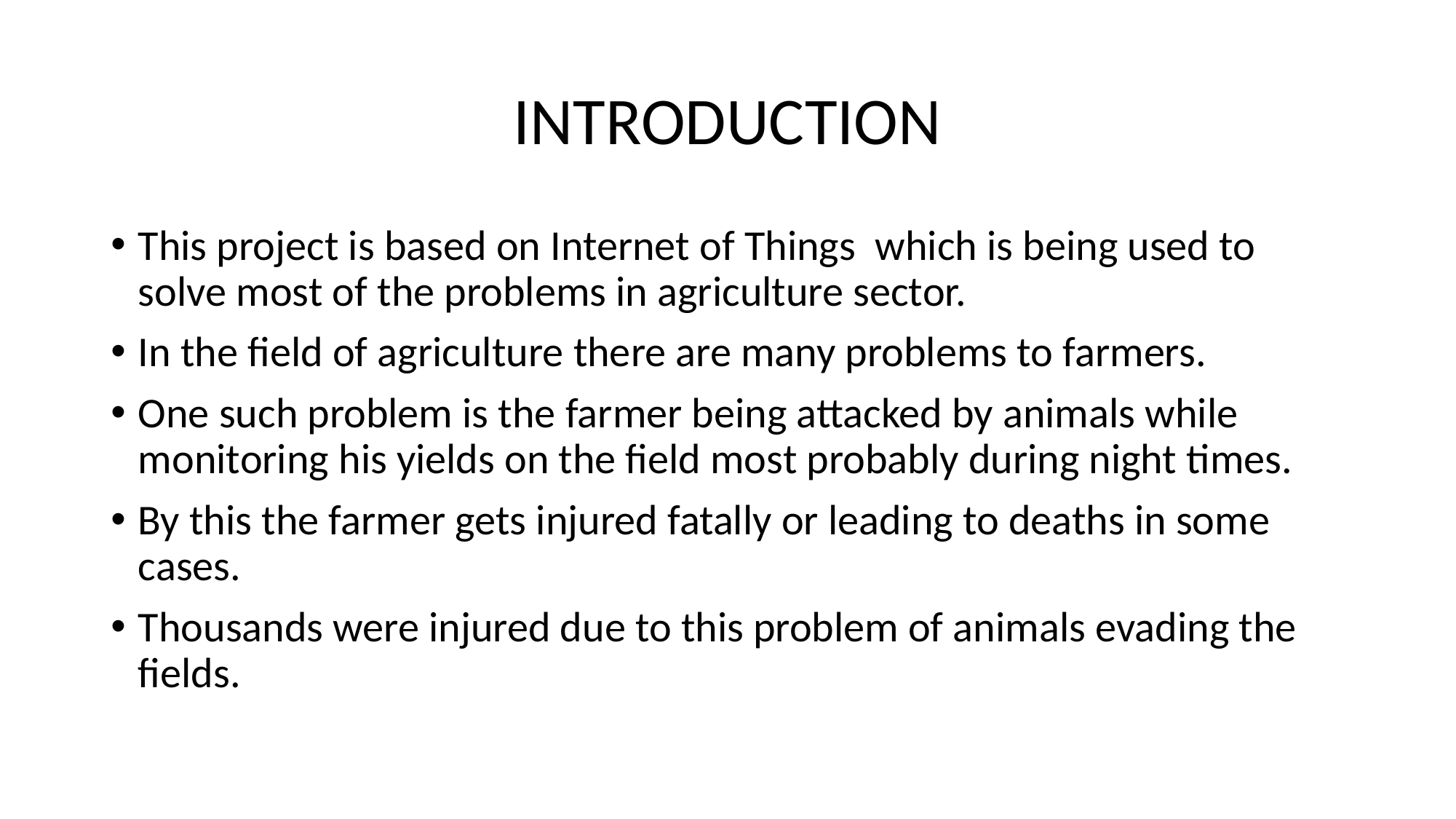

# INTRODUCTION
This project is based on Internet of Things  which is being used to solve most of the problems in agriculture sector.
In the field of agriculture there are many problems to farmers.
One such problem is the farmer being attacked by animals while monitoring his yields on the field most probably during night times.
By this the farmer gets injured fatally or leading to deaths in some cases.
Thousands were injured due to this problem of animals evading the fields.